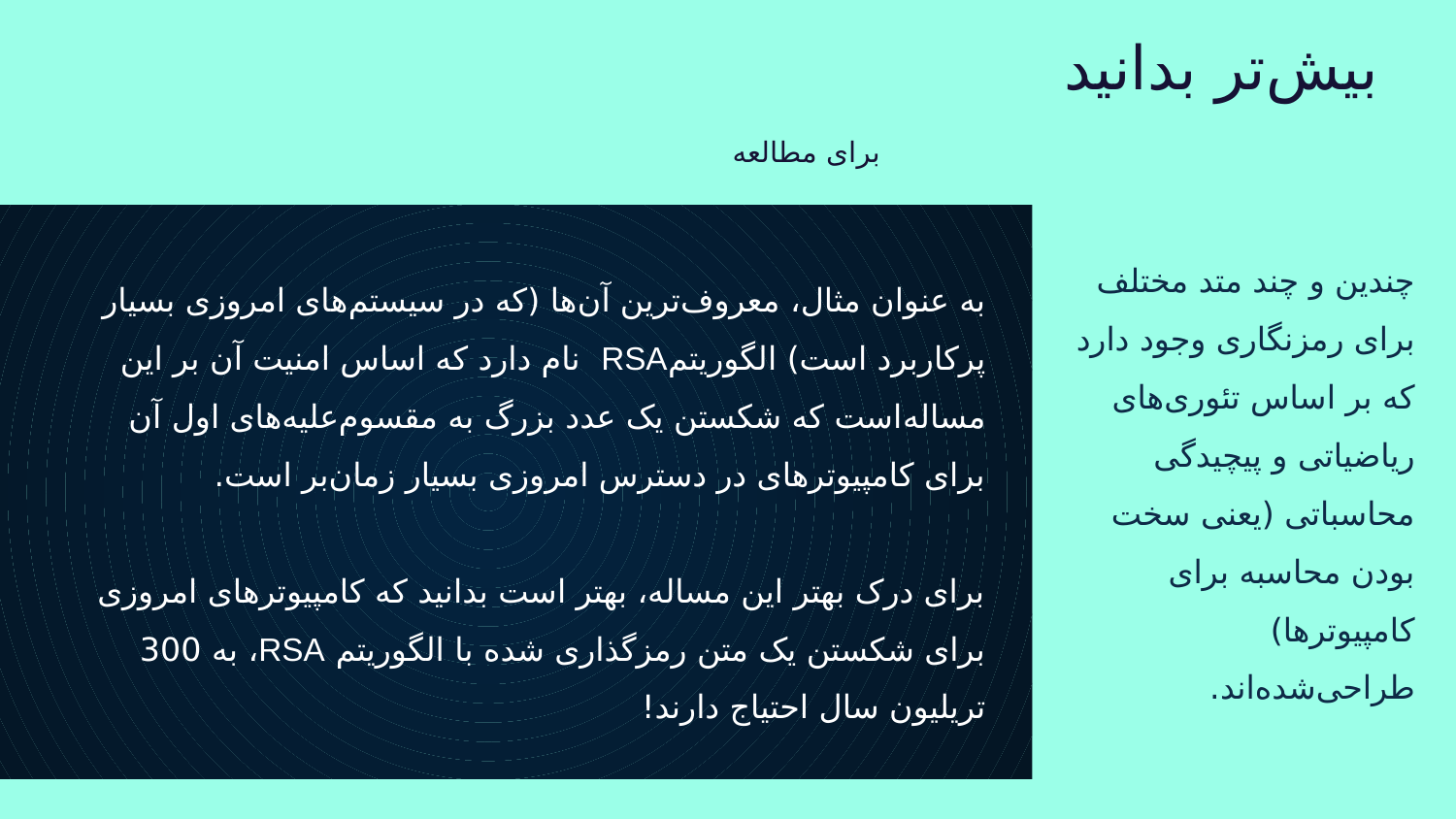

بیش‌تر بدانید
                          برای مطالعه
# به عنوان مثال، معروف‌ترین آن‌ها (که در سیستم‌های امروزی بسیار پرکاربرد است) الگوریتمRSA  نام دارد که اساس امنیت آن بر این مساله‌است که شکستن یک عدد بزرگ به مقسوم‌علیه‌های اول آن برای کامپیوترهای در دسترس امروزی بسیار زمان‌بر است. برای درک بهتر این مساله، بهتر است بدانید که کامپیوترهای امروزی برای شکستن یک متن رمزگذاری شده با الگوریتم RSA، به 300 تریلیون سال احتیاج دارند!
چندین و چند متد مختلف برای رمزنگاری وجود دارد که بر اساس تئوری‌های ریاضیاتی و پیچیدگی محاسباتی (یعنی سخت بودن محاسبه برای کامپیوترها) طراحی‌شده‌اند.